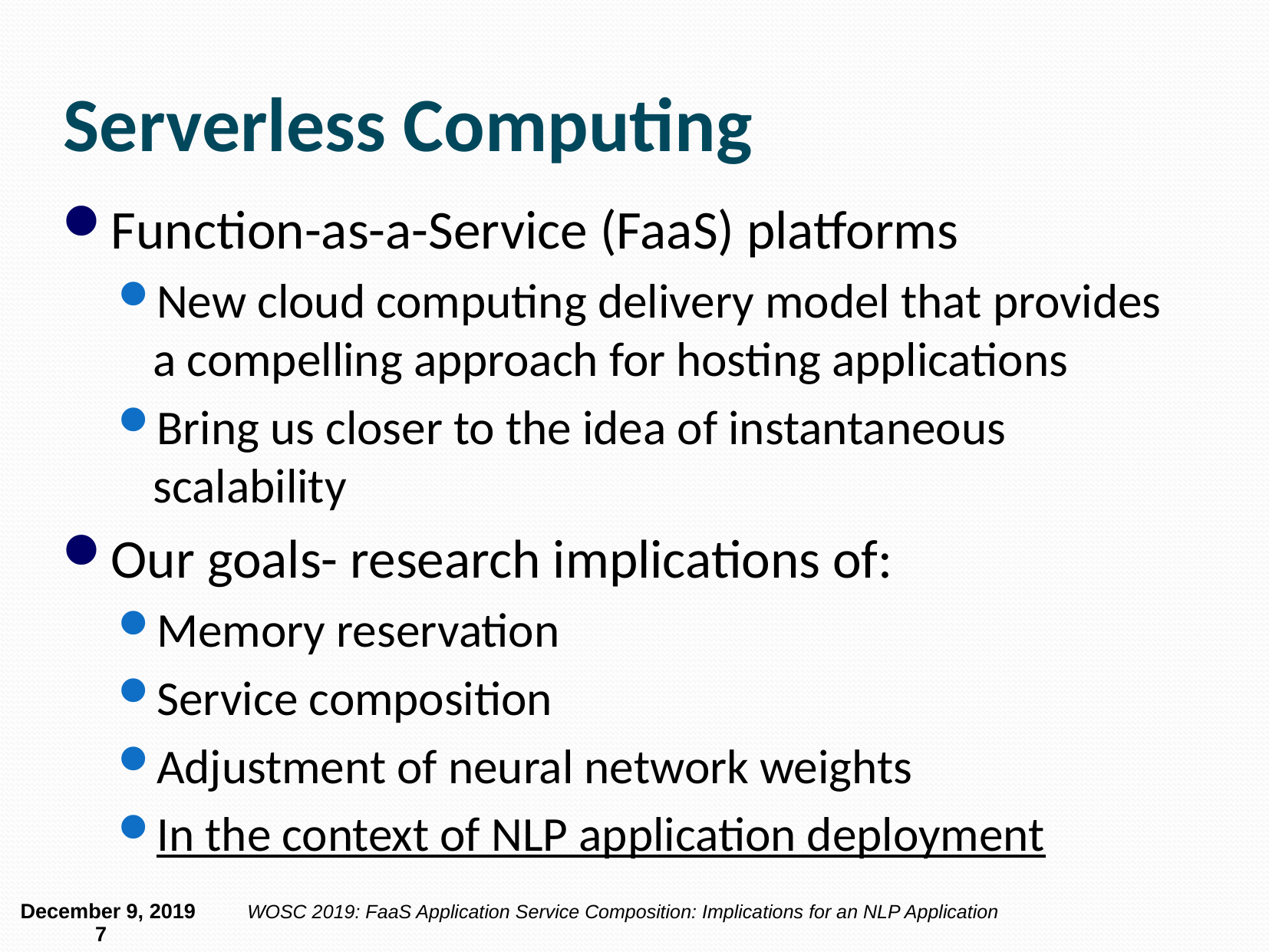

# Serverless Computing
Function-as-a-Service (FaaS) platforms
New cloud computing delivery model that provides a compelling approach for hosting applications
Bring us closer to the idea of instantaneous scalability
Our goals- research implications of:
Memory reservation
Service composition
Adjustment of neural network weights
In the context of NLP application deployment